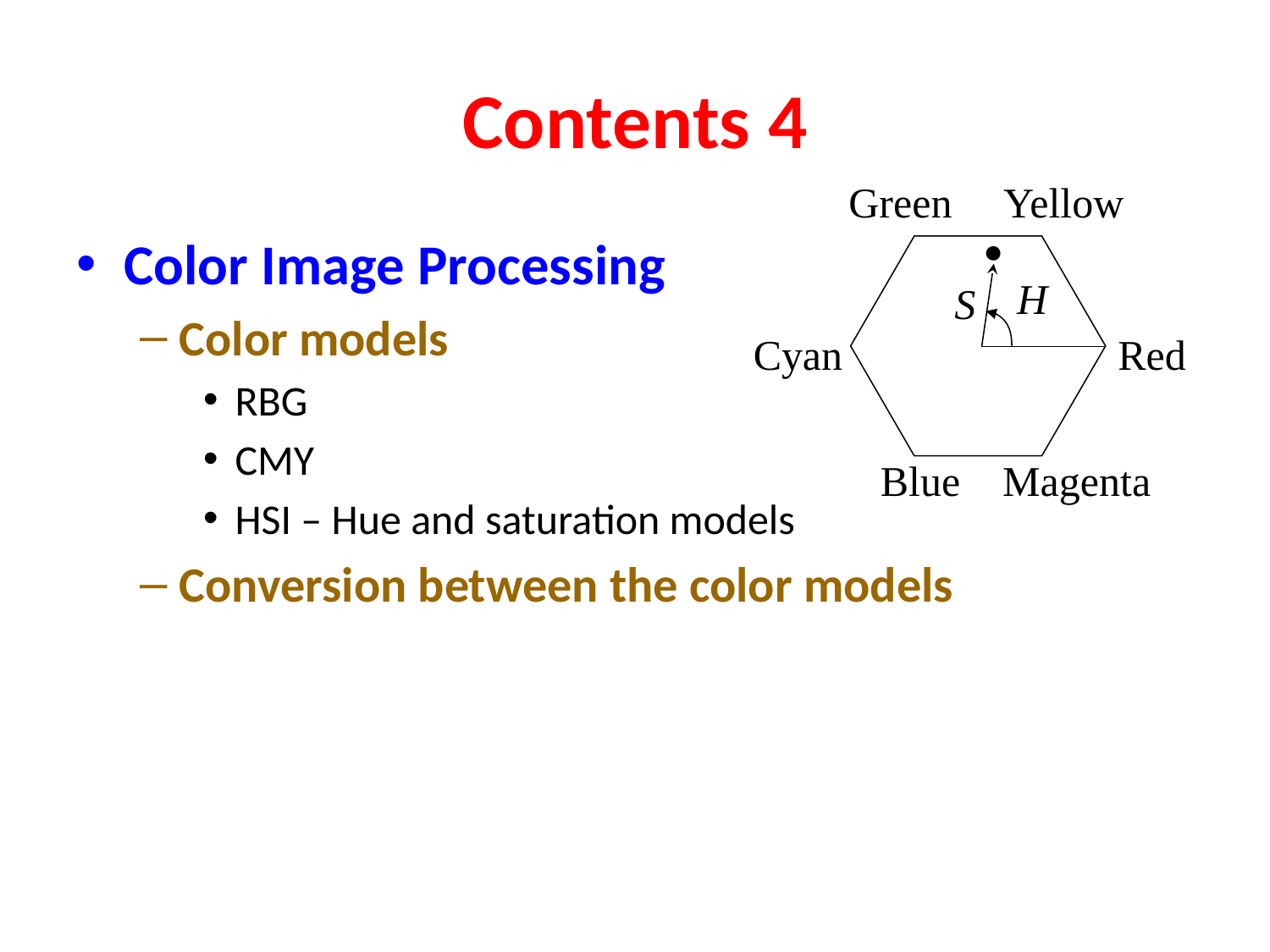

# Contents 4
         Green     Yellow
                      •
                   S
Cyan                          Red

            Blue    Magenta

Color Image Processing
Color models
RBG
CMY
HSI – Hue and saturation models
Conversion between the color models

H